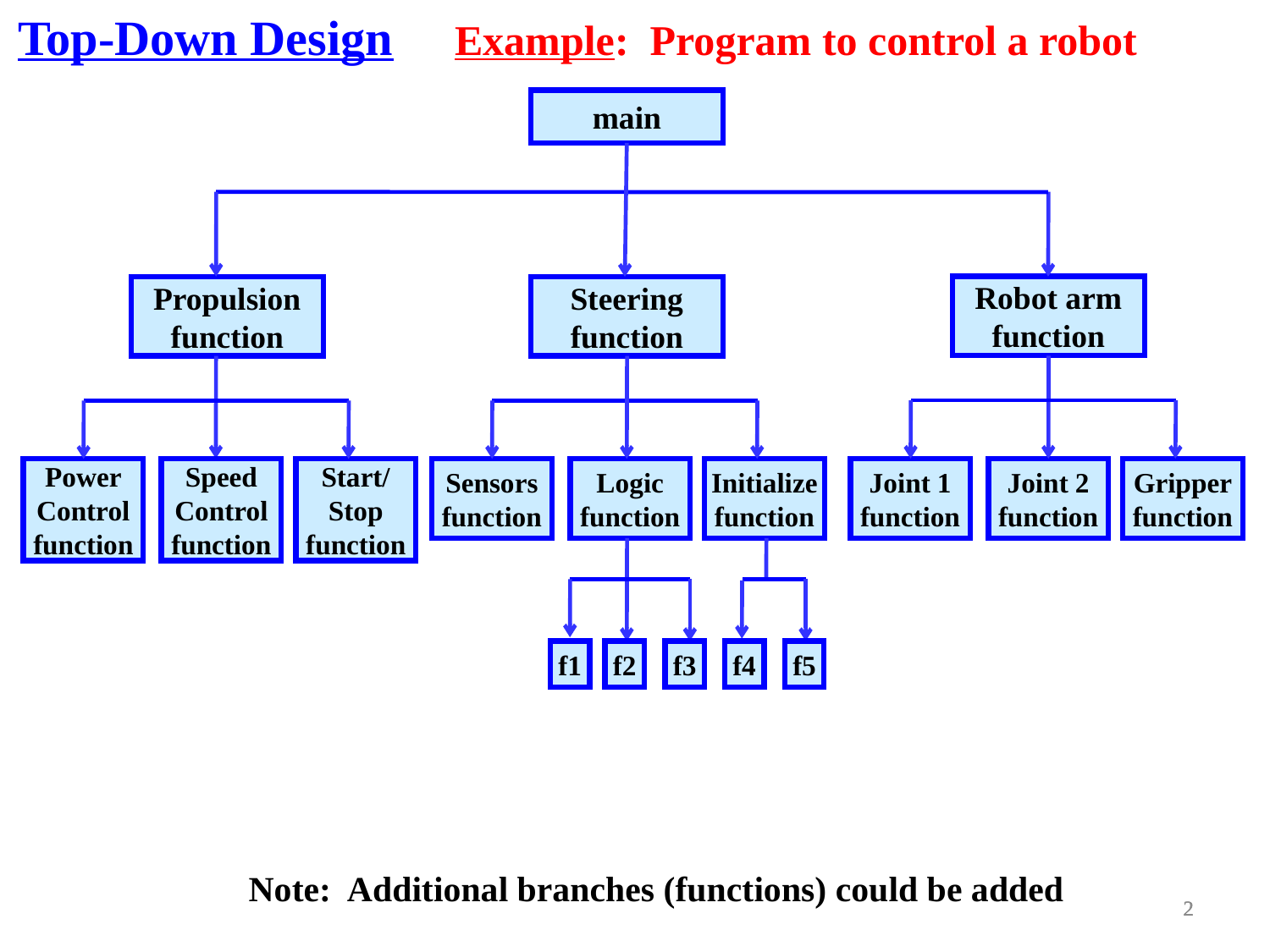

Top-Down Design     Example:  Program to control a robot
main
Robot arm
function
Propulsion
function
Steering
function
Joint 1
function
Joint 2
function
Gripper
function
Power
Control
function
Speed
Control
function
Start/
Stop
function
Sensors
function
Logic
function
Initialize
function
f1
f2
f3
f4
f5
Note:  Additional branches (functions) could be added
2
2
2